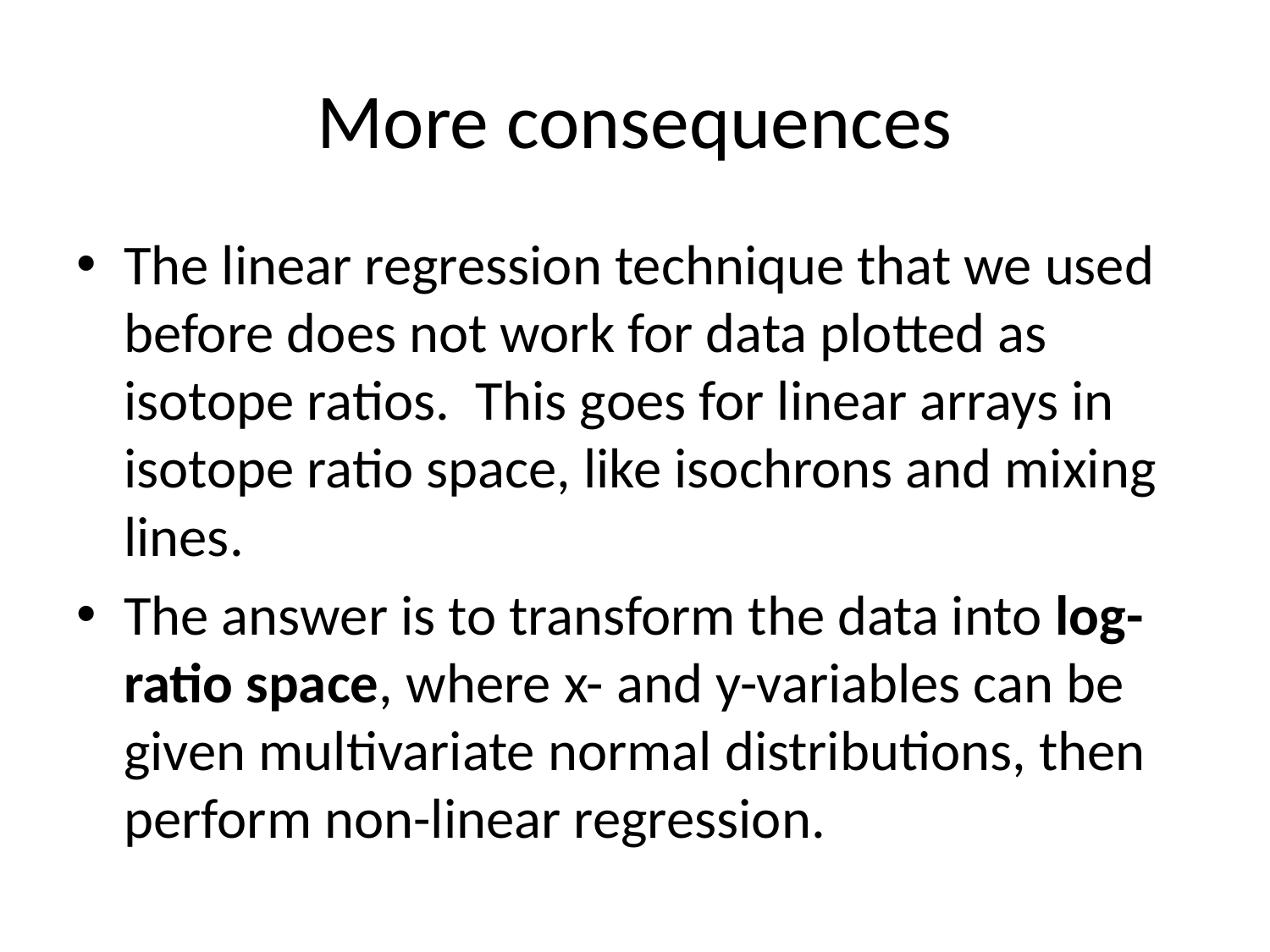

# More consequences
The linear regression technique that we used before does not work for data plotted as isotope ratios.  This goes for linear arrays in isotope ratio space, like isochrons and mixing lines.
The answer is to transform the data into log-ratio space, where x- and y-variables can be given multivariate normal distributions, then perform non-linear regression.